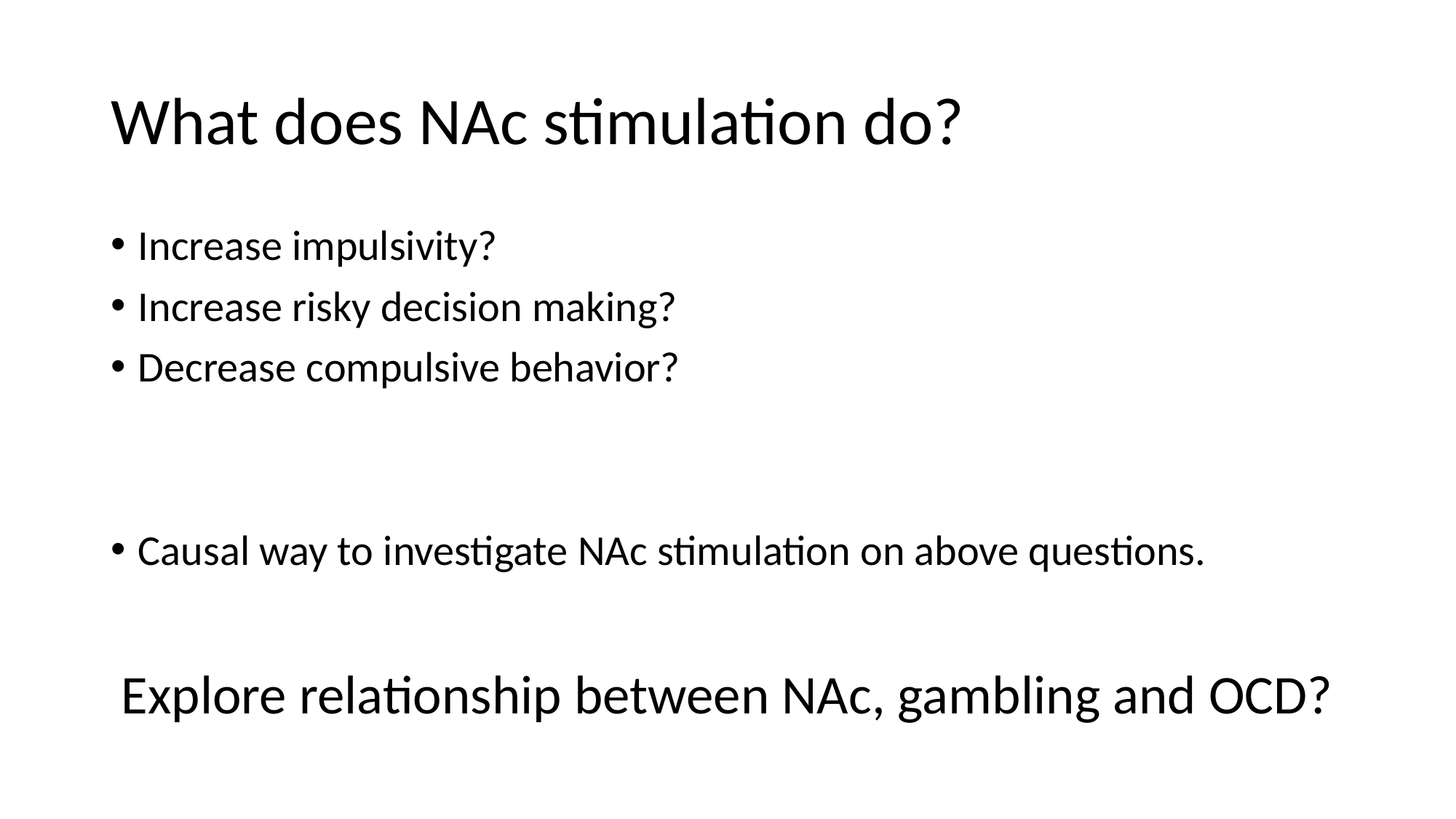

# What does NAc stimulation do?
Increase impulsivity?
Increase risky decision making?
Decrease compulsive behavior?

Causal way to investigate NAc stimulation on above questions.

Explore relationship between NAc, gambling and OCD?